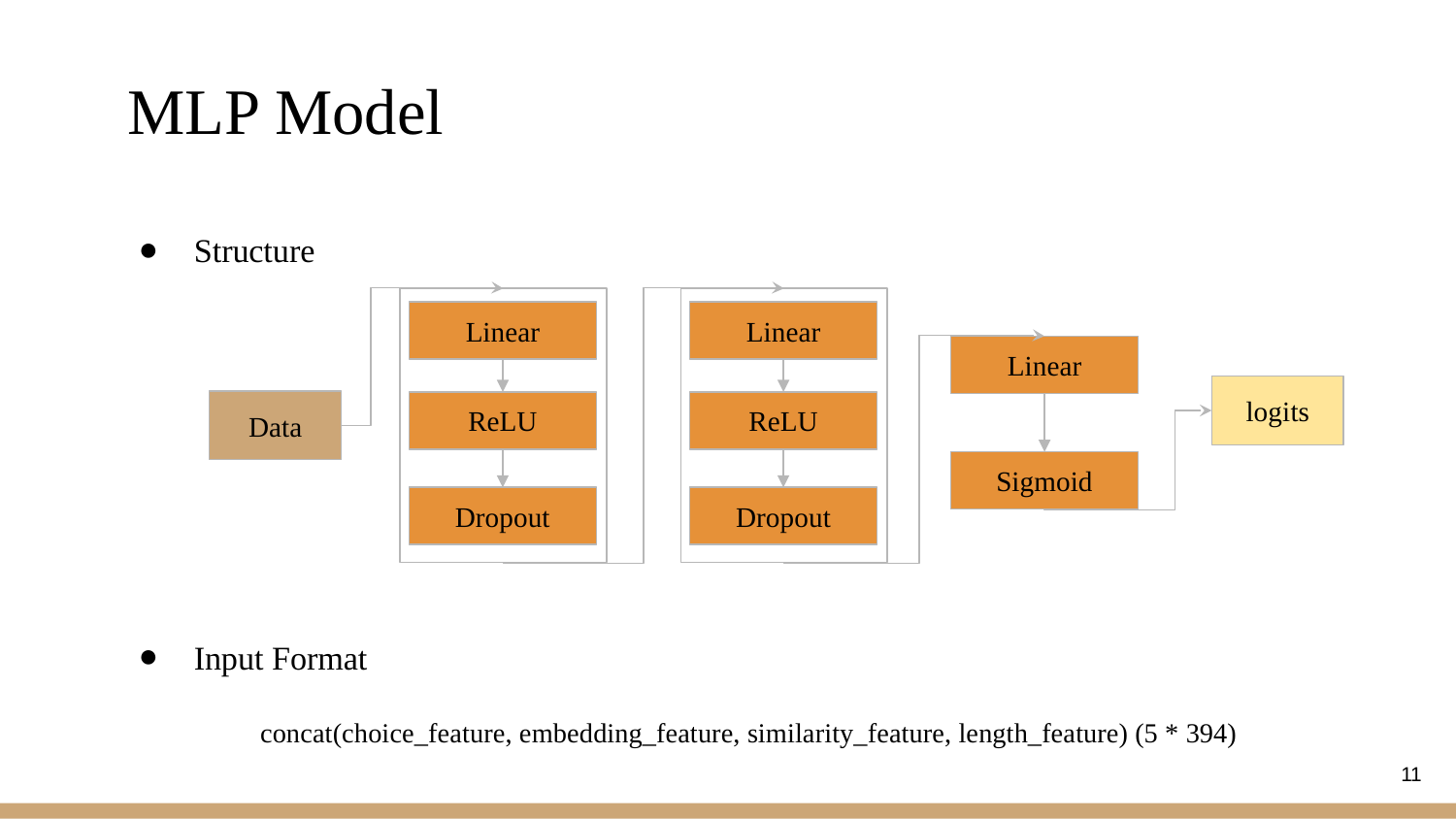

# MLP Model
Structure

Input Format
	concat(choice_feature, embedding_feature, similarity_feature, length_feature) (5 * 394)

Linear
ReLU
Dropout

Linear
ReLU
Dropout
Linear
Sigmoid
logits
Data
11